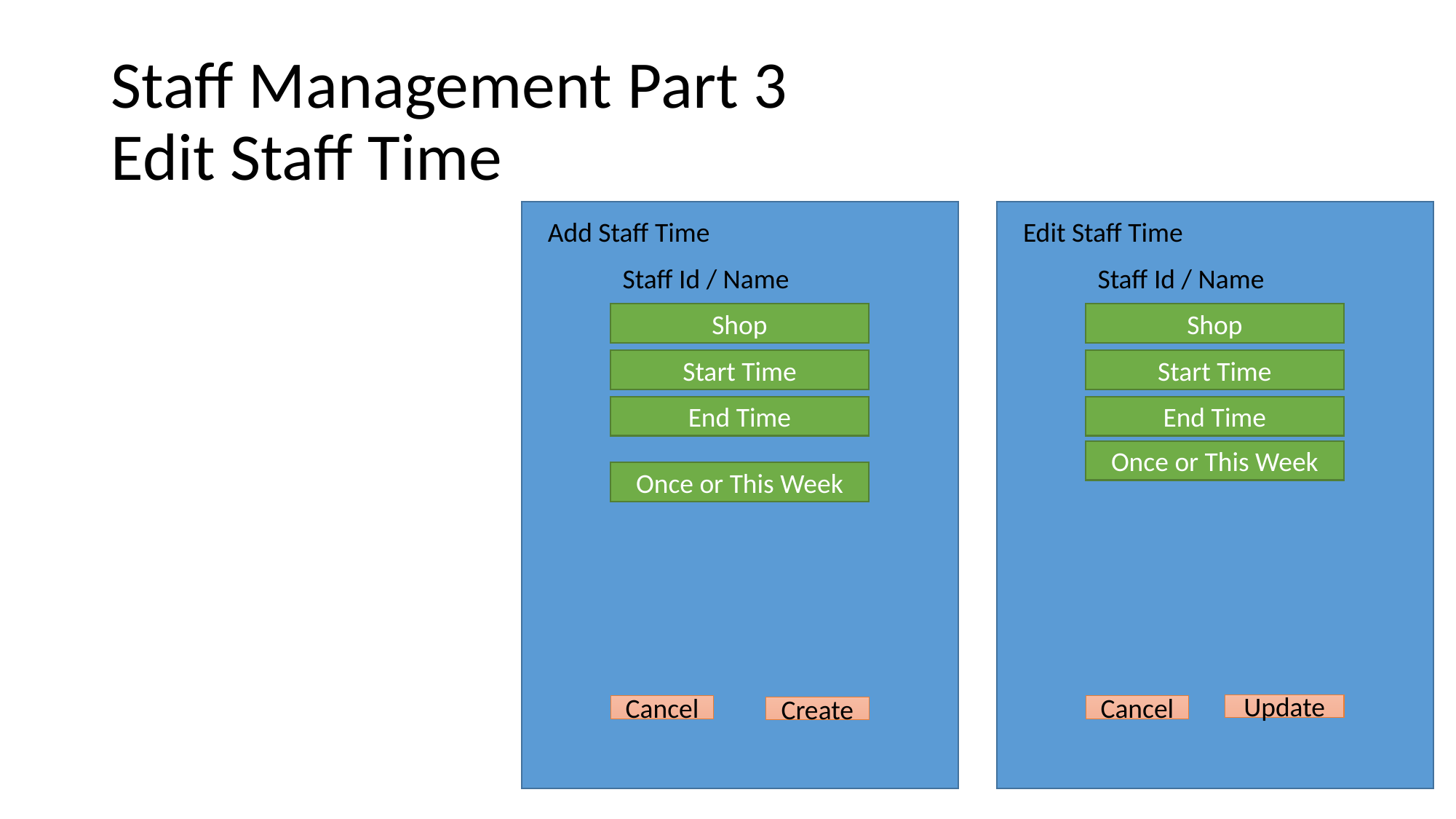

# Staff Management Part 3 Edit Staff Time

Add Staff Time
Edit Staff Time
Staff Id / Name
Staff Id / Name
Shop
Shop
Start Time
Start Time
End Time
End Time
Once or This Week
Once or This Week
Update
Cancel
Cancel
Create